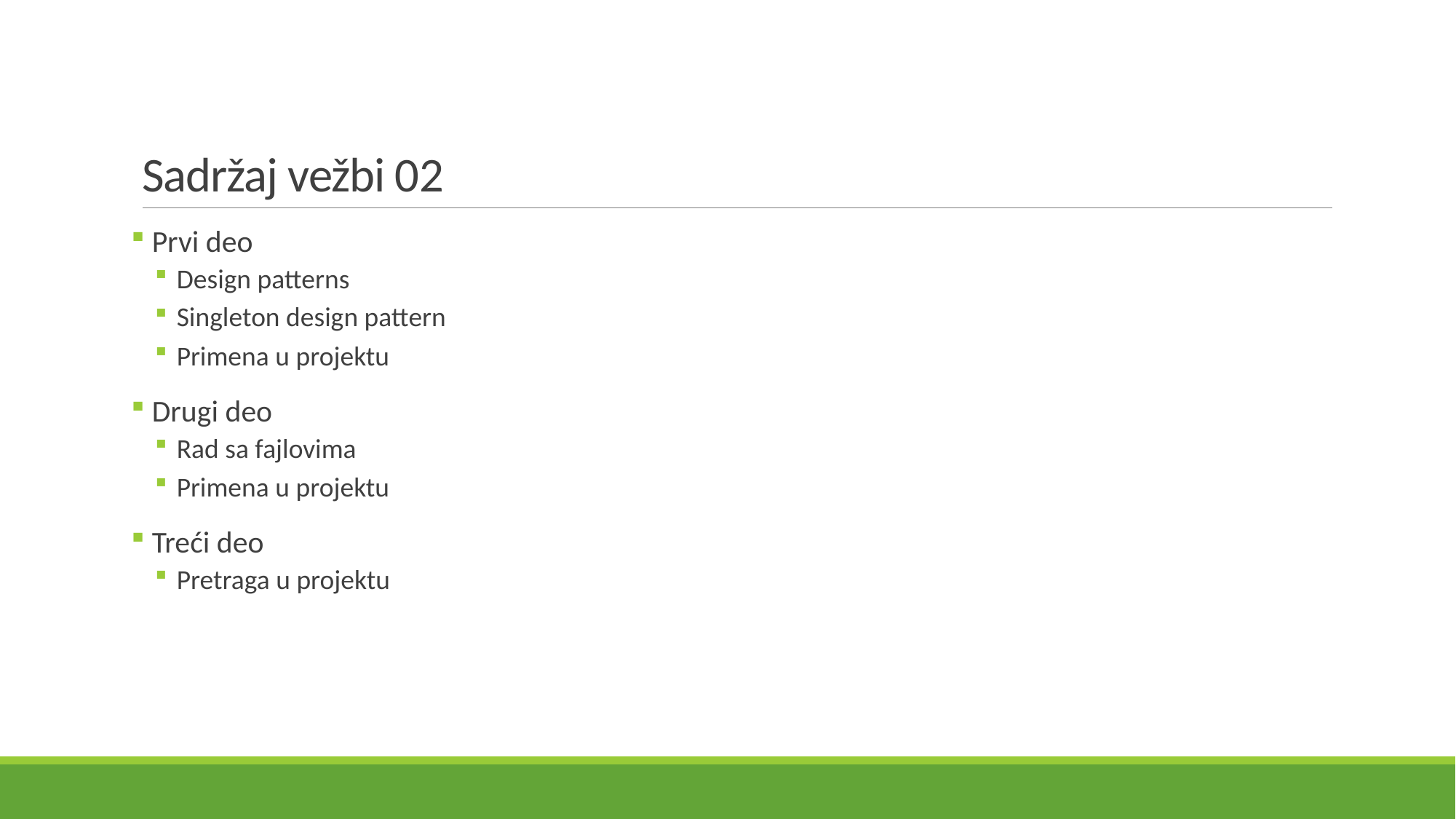

# Sadržaj vežbi 02
 Prvi deo
Design patterns
Singleton design pattern
Primena u projektu
 Drugi deo
Rad sa fajlovima
Primena u projektu
 Treći deo
Pretraga u projektu